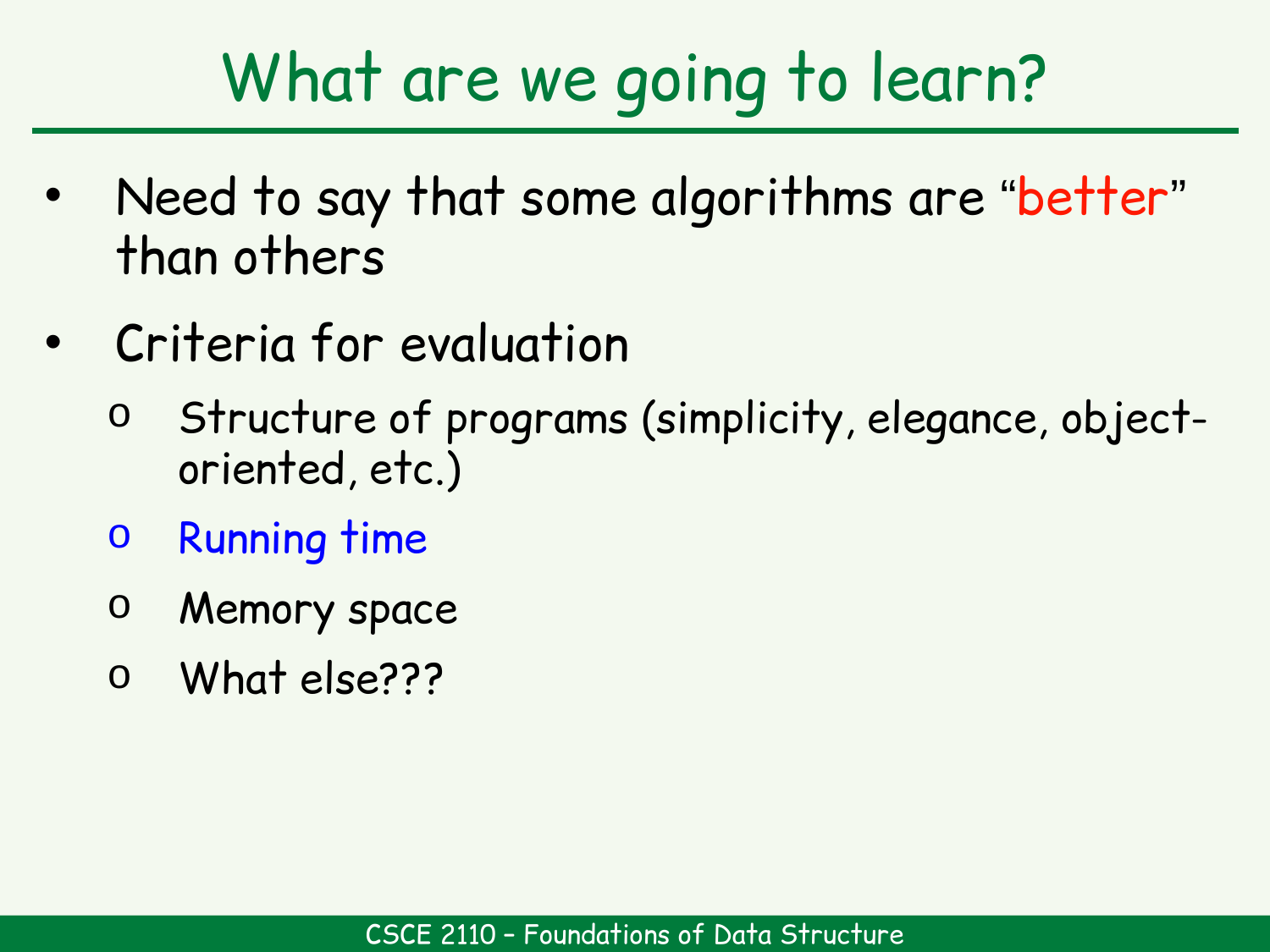

# What are we going to learn?
Need to say that some algorithms are “better” than others
Criteria for evaluation
Structure of programs (simplicity, elegance, object-oriented, etc.)
Running time
Memory space
What else???